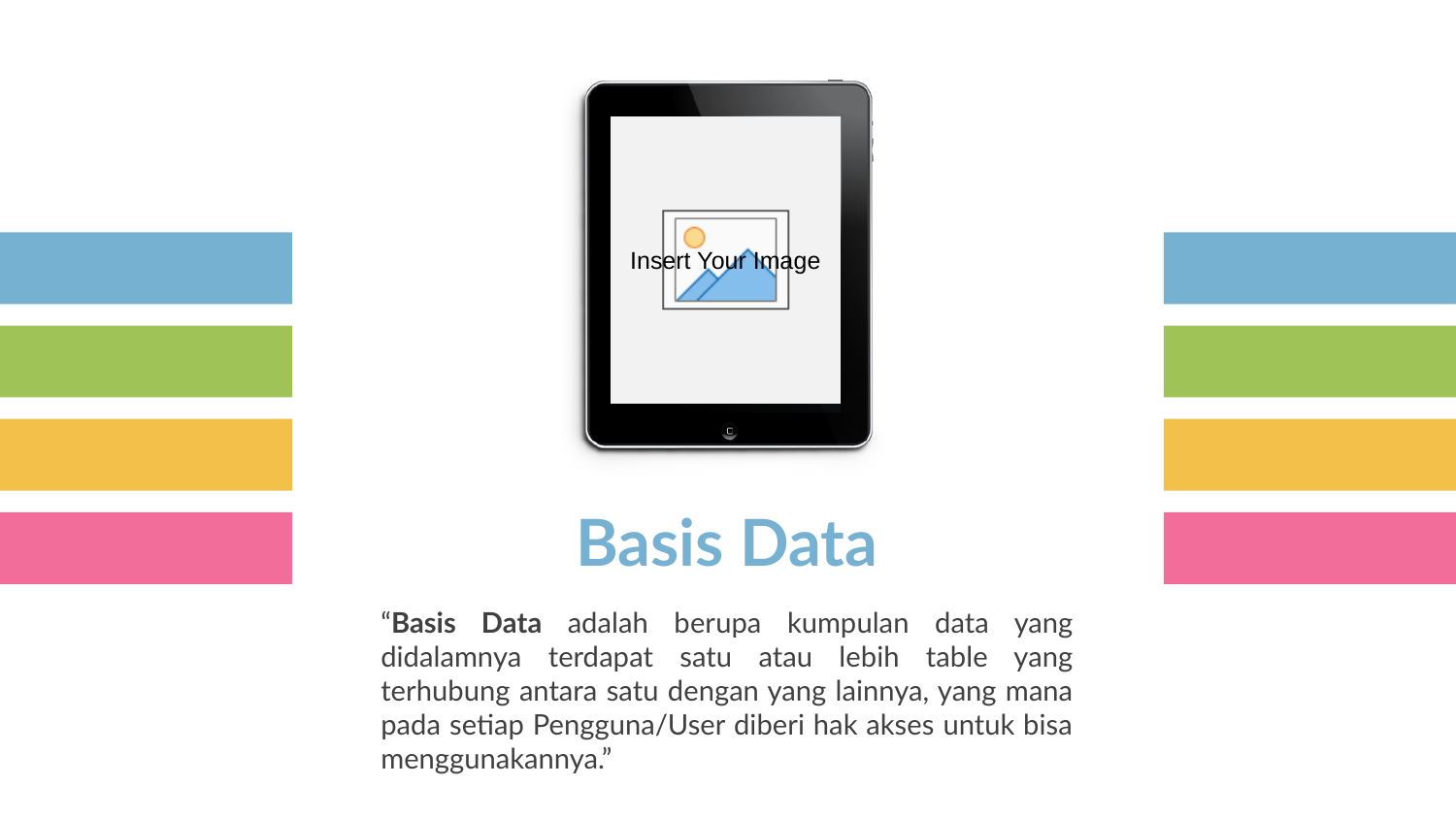

Basis Data
“Basis Data adalah berupa kumpulan data yang didalamnya terdapat satu atau lebih table yang terhubung antara satu dengan yang lainnya, yang mana pada setiap Pengguna/User diberi hak akses untuk bisa menggunakannya.”